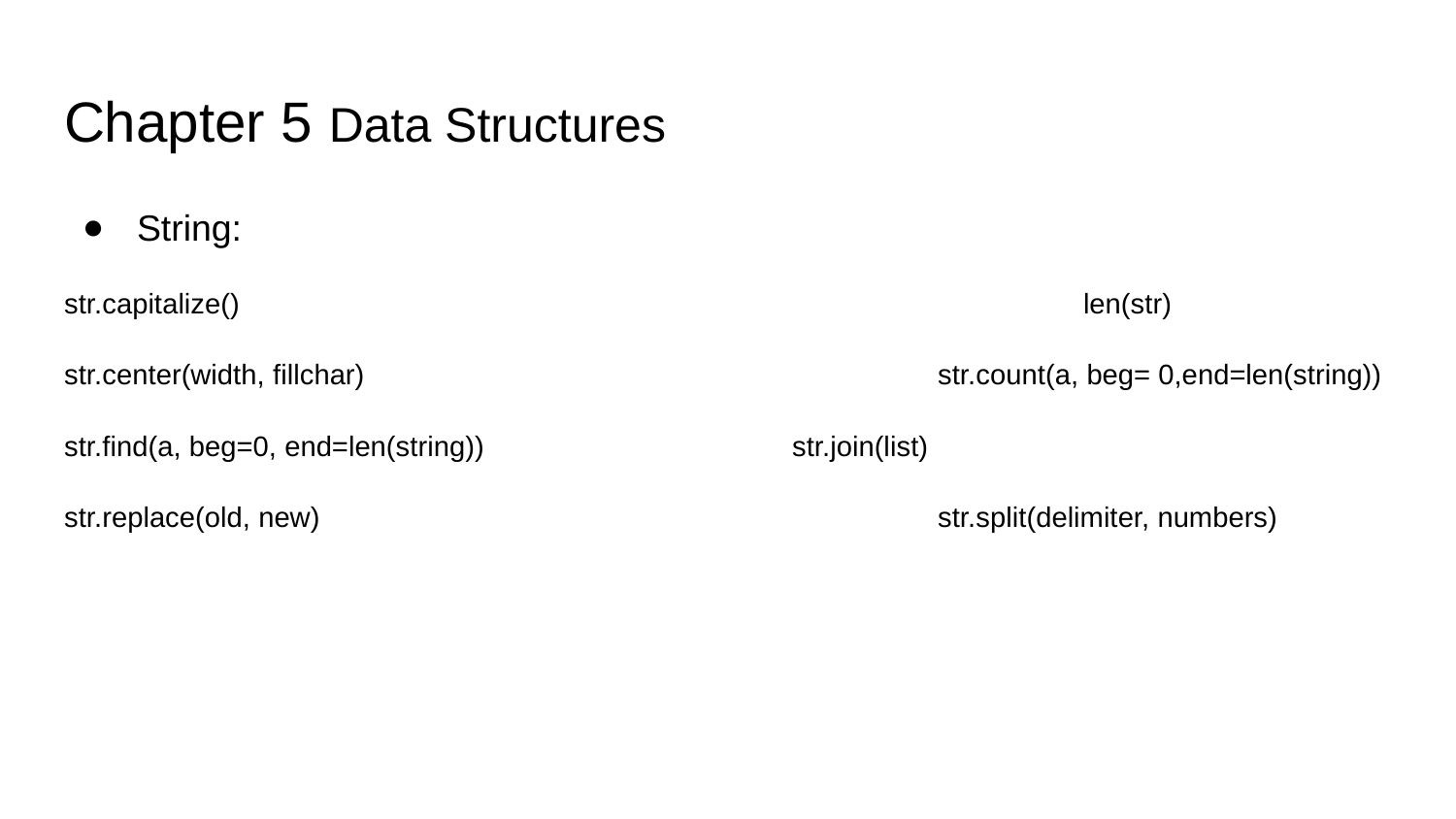

# Chapter 5 Data Structures

String:
str.capitalize()						len(str)
str.center(width, fillchar)				str.count(a, beg= 0,end=len(string))
str.find(a, beg=0, end=len(string))			str.join(list)
str.replace(old, new)					str.split(delimiter, numbers)